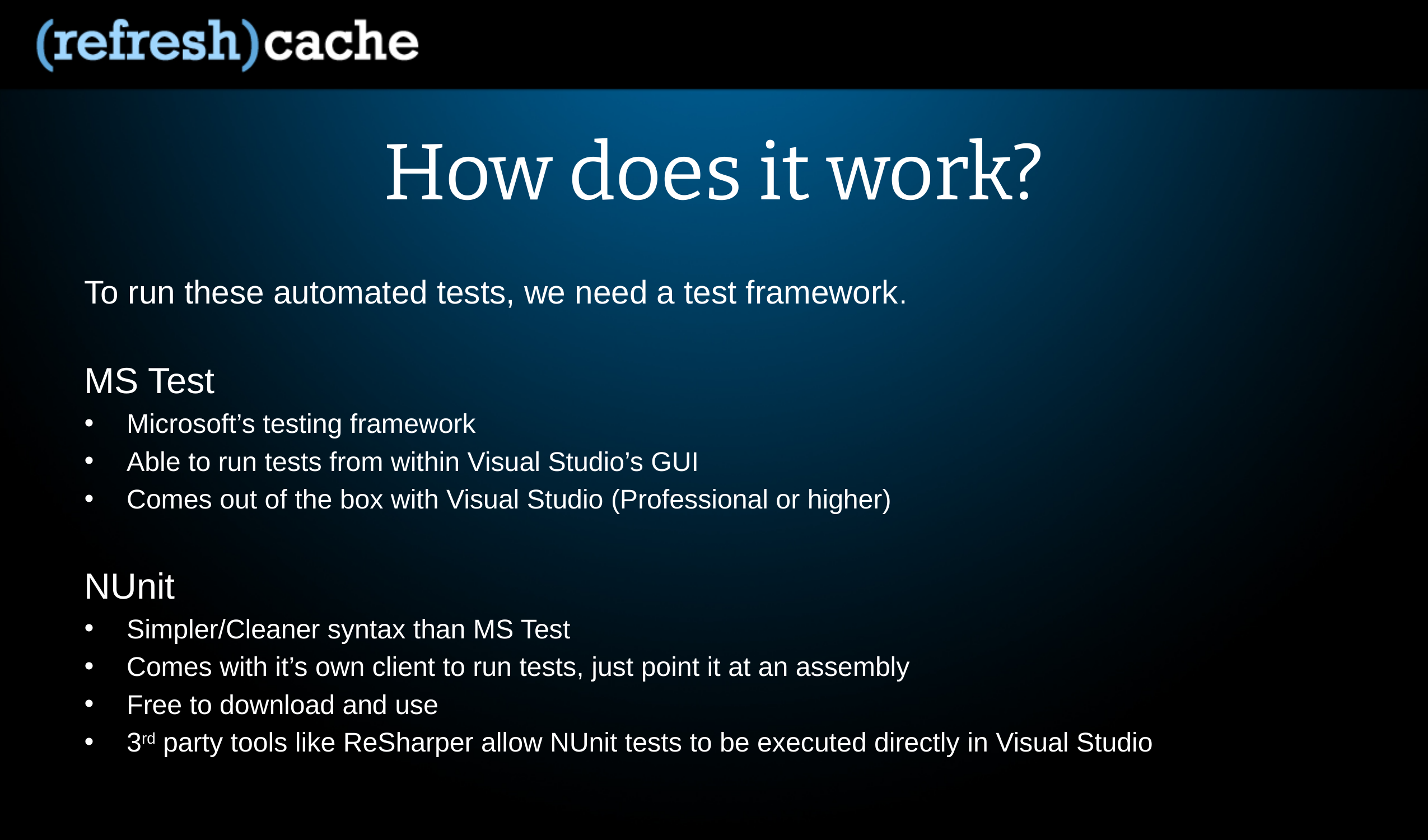

# How does it work?
To run these automated tests, we need a test framework.

MS Test
Microsoft’s testing framework
Able to run tests from within Visual Studio’s GUI
Comes out of the box with Visual Studio (Professional or higher)

NUnit
Simpler/Cleaner syntax than MS Test
Comes with it’s own client to run tests, just point it at an assembly
Free to download and use
3rd party tools like ReSharper allow NUnit tests to be executed directly in Visual Studio